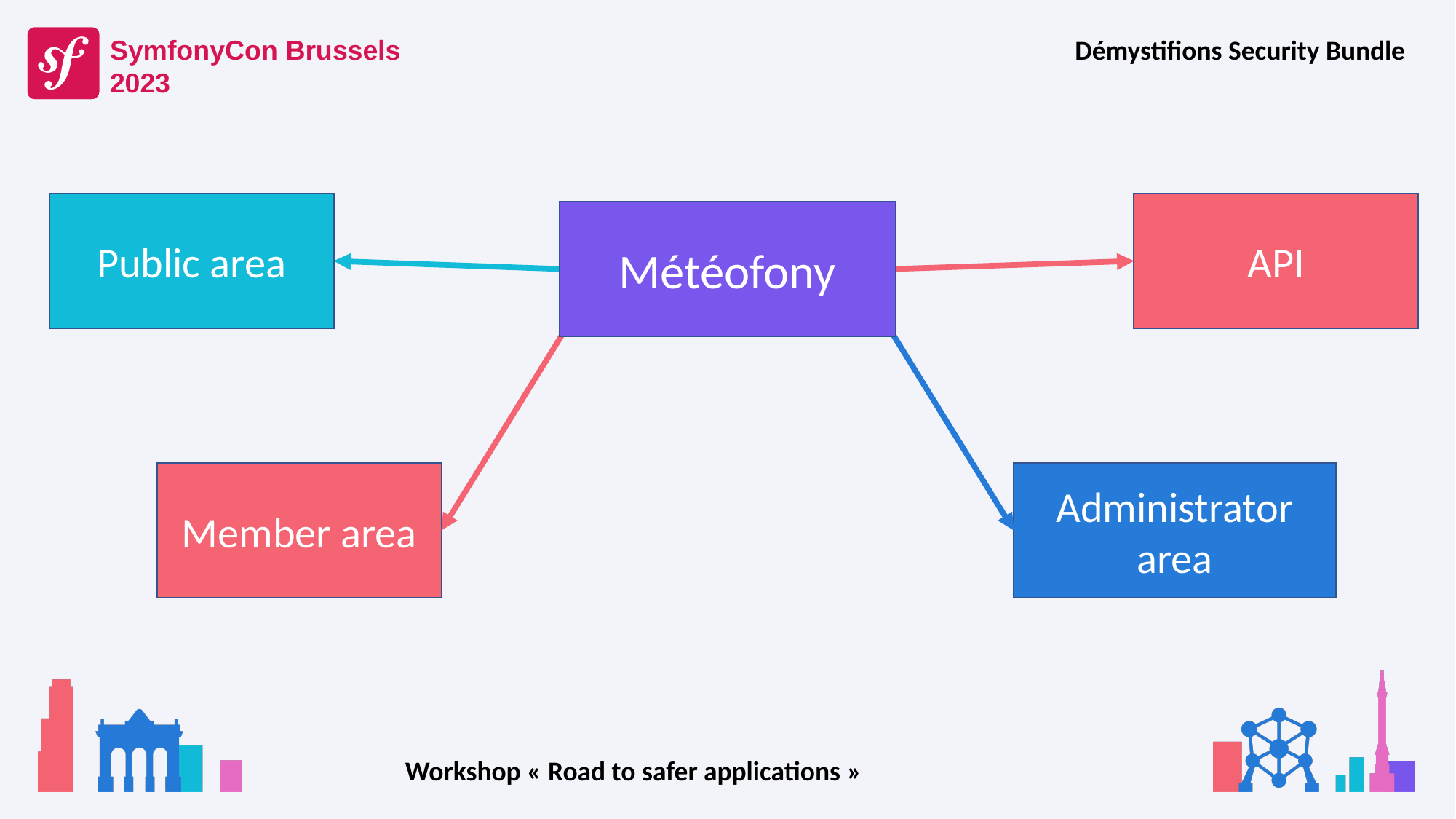

Démystifions Security Bundle

Public area
API
Météofony
Member area
Administrator area